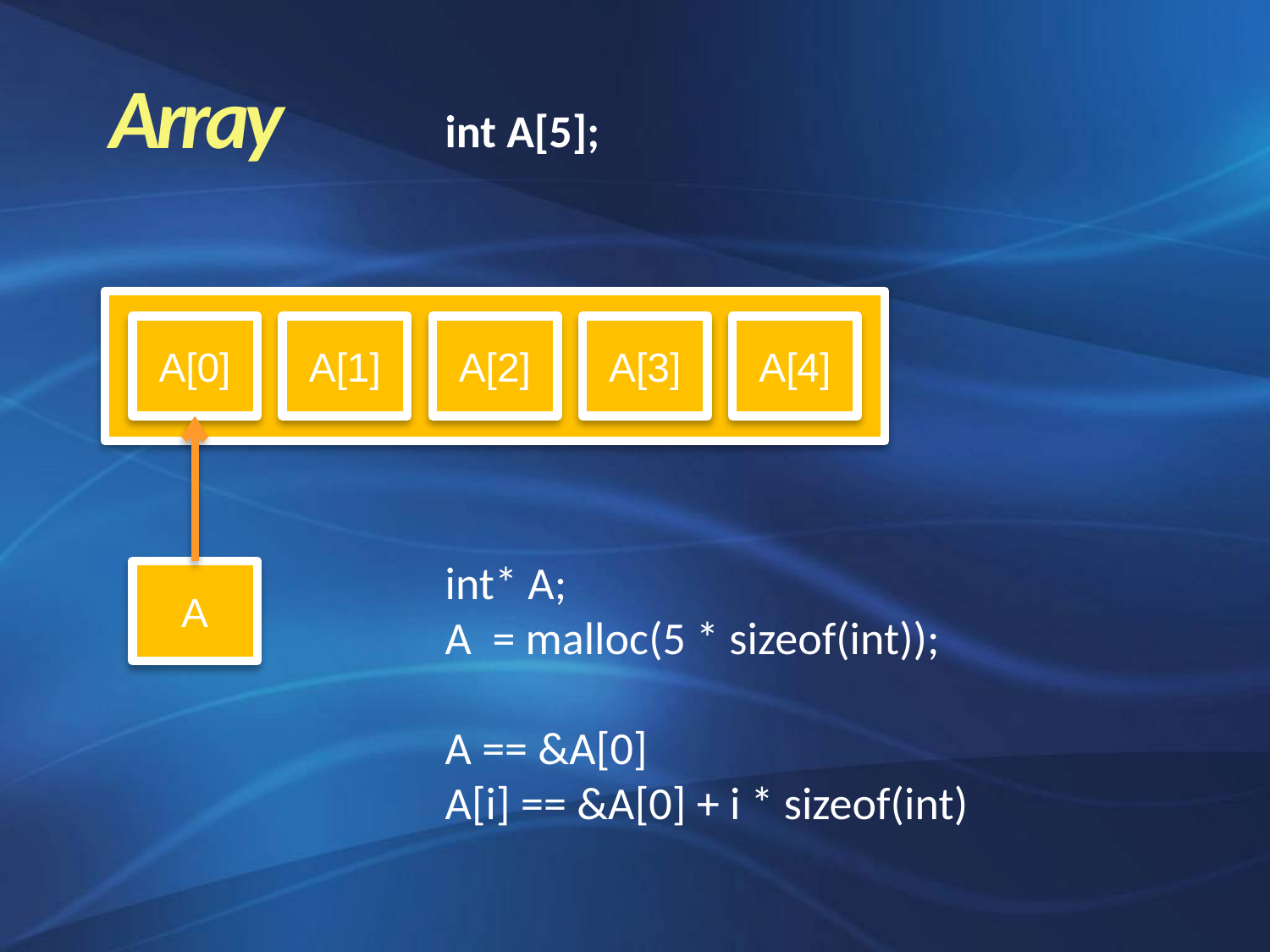

Array
int A[5];

A[0]
A[1]
A[2]
A[3]
A[4]
int* A;
A  = malloc(5 * sizeof(int));

A == &A[0]
A[i] == &A[0] + i * sizeof(int)
A